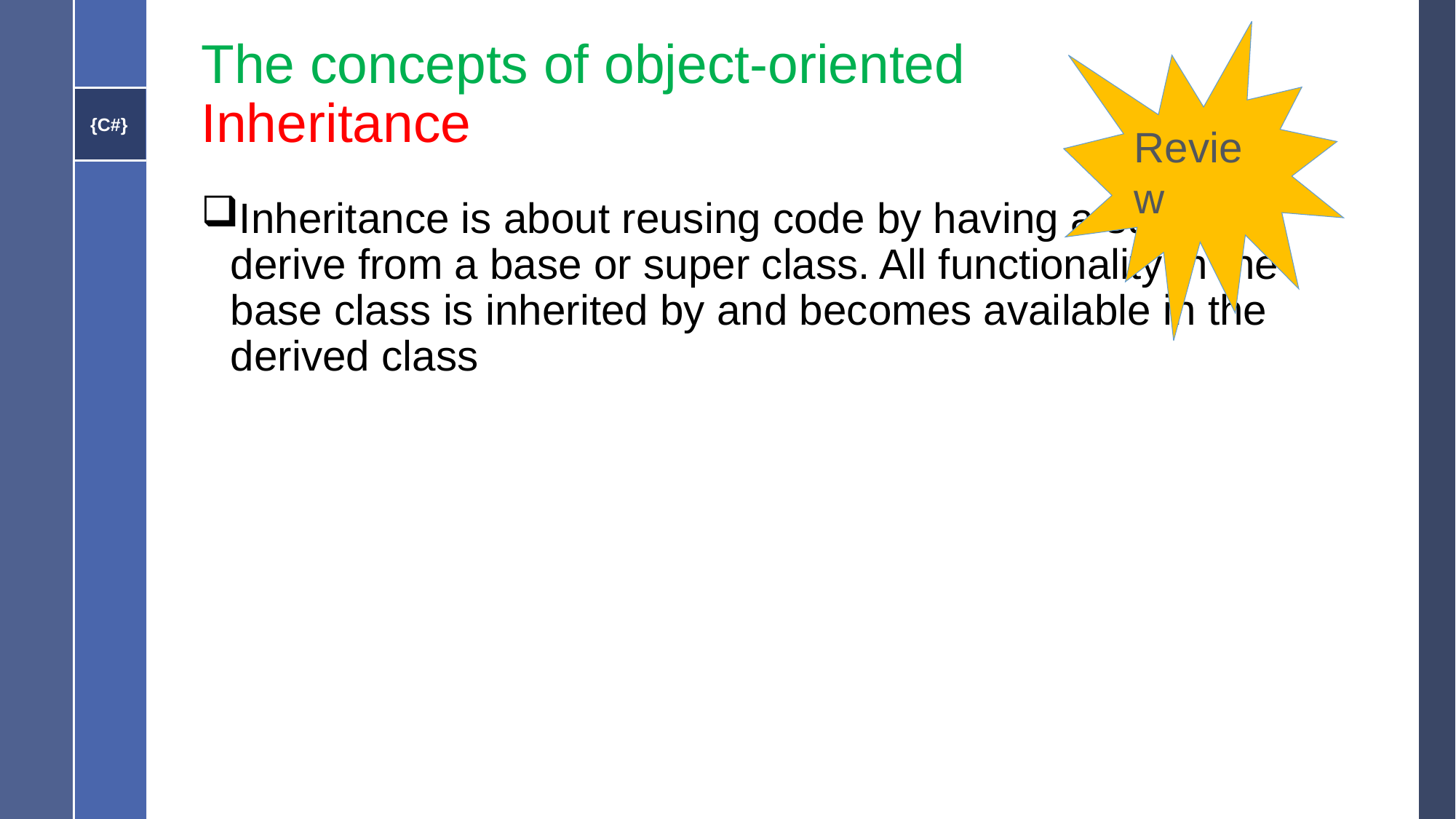

# The concepts of object-oriented Inheritance
Review
Inheritance is about reusing code by having a subclass derive from a base or super class. All functionality in the base class is inherited by and becomes available in the derived class